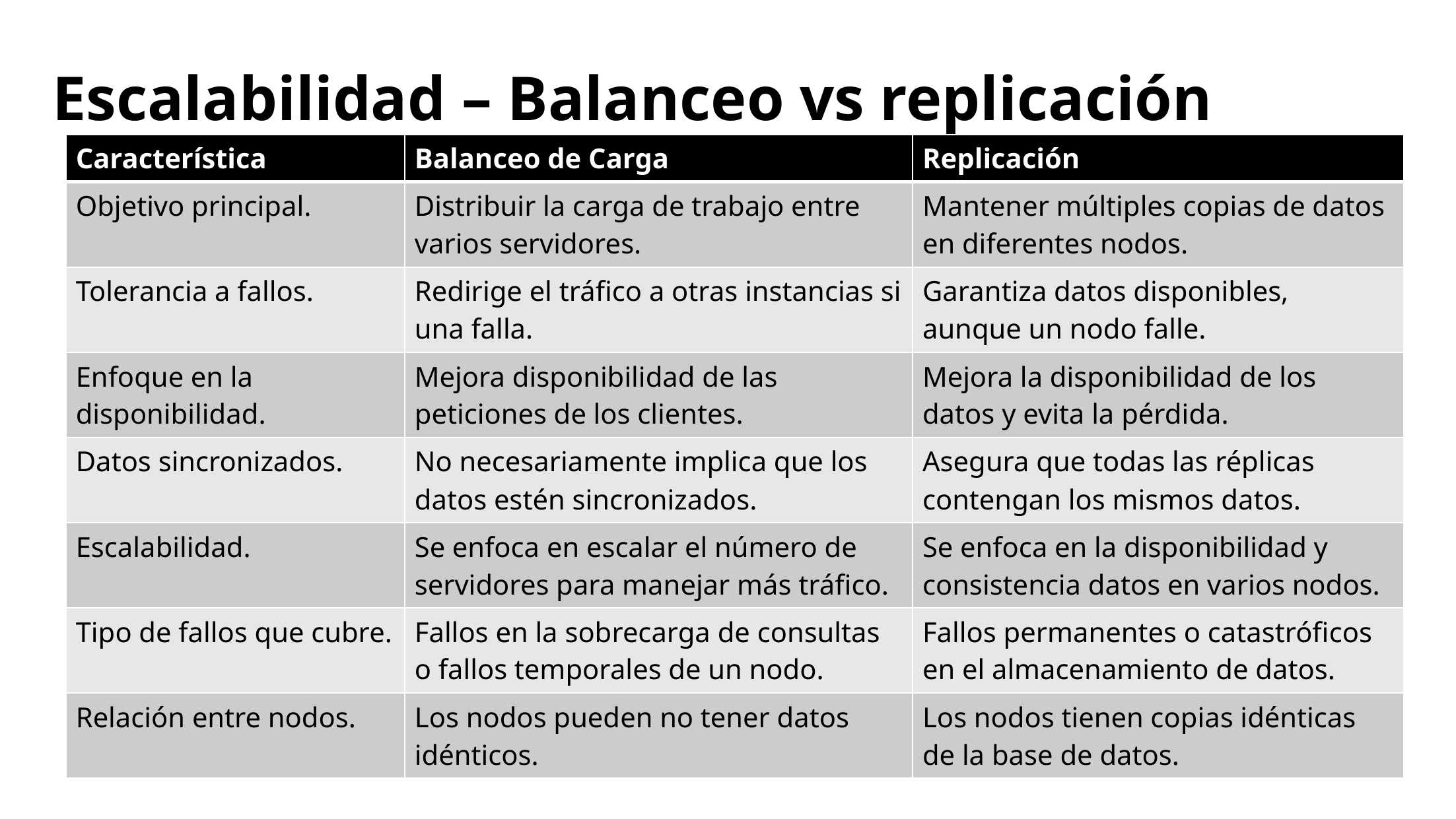

# Escalabilidad – Balanceo vs replicación
| Característica | Balanceo de Carga | Replicación |
| --- | --- | --- |
| Objetivo principal. | Distribuir la carga de trabajo entre varios servidores. | Mantener múltiples copias de datos en diferentes nodos. |
| Tolerancia a fallos. | Redirige el tráfico a otras instancias si una falla. | Garantiza datos disponibles, aunque un nodo falle. |
| Enfoque en la disponibilidad. | Mejora disponibilidad de las peticiones de los clientes. | Mejora la disponibilidad de los datos y evita la pérdida. |
| Datos sincronizados. | No necesariamente implica que los datos estén sincronizados. | Asegura que todas las réplicas contengan los mismos datos. |
| Escalabilidad. | Se enfoca en escalar el número de servidores para manejar más tráfico. | Se enfoca en la disponibilidad y consistencia datos en varios nodos. |
| Tipo de fallos que cubre. | Fallos en la sobrecarga de consultas o fallos temporales de un nodo. | Fallos permanentes o catastróficos en el almacenamiento de datos. |
| Relación entre nodos. | Los nodos pueden no tener datos idénticos. | Los nodos tienen copias idénticas de la base de datos. |